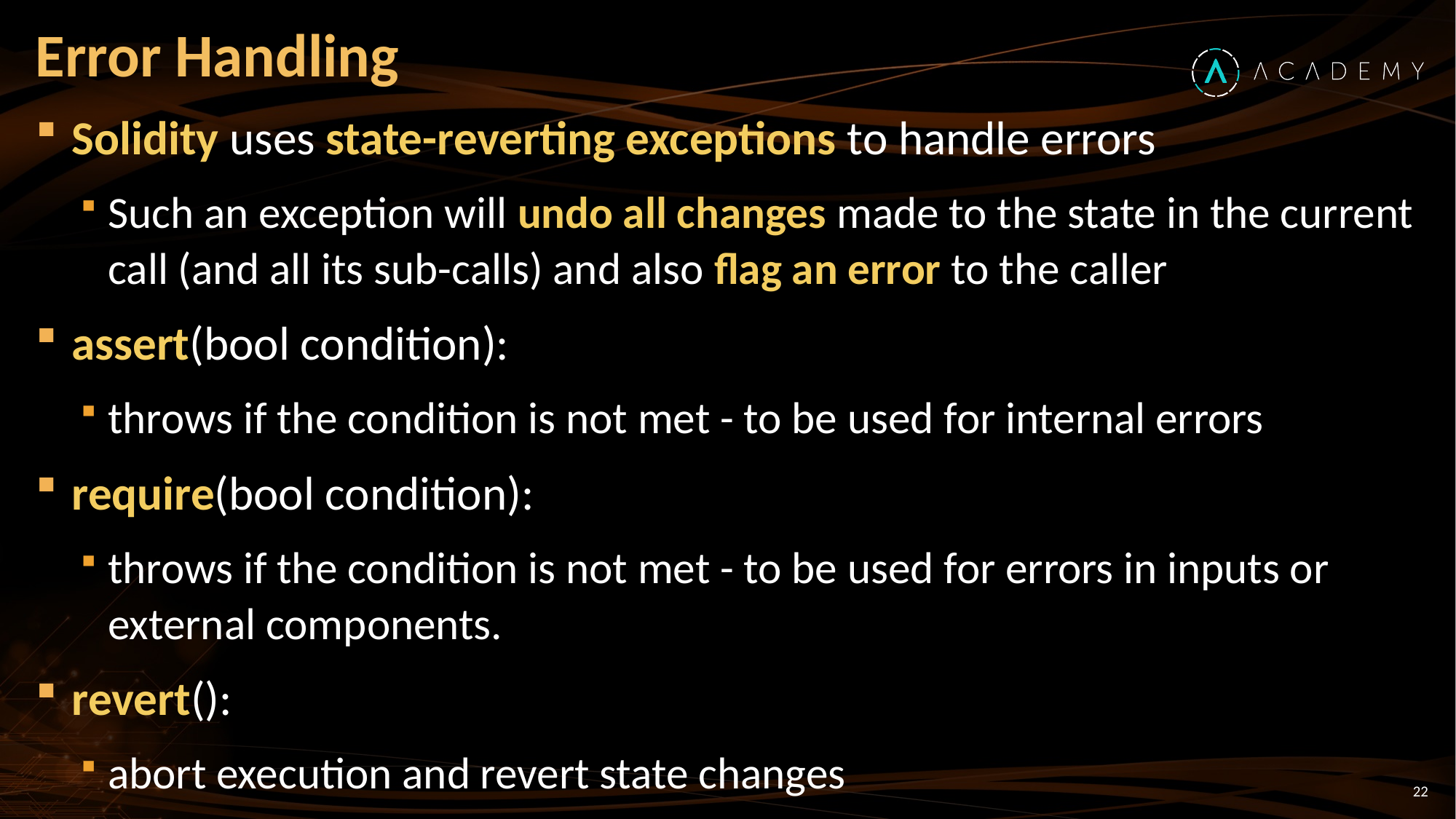

# Error Handling
Solidity uses state-reverting exceptions to handle errors
Such an exception will undo all changes made to the state in the current call (and all its sub-calls) and also flag an error to the caller
assert(bool condition):
throws if the condition is not met - to be used for internal errors
require(bool condition):
throws if the condition is not met - to be used for errors in inputs or external components.
revert():
abort execution and revert state changes
22